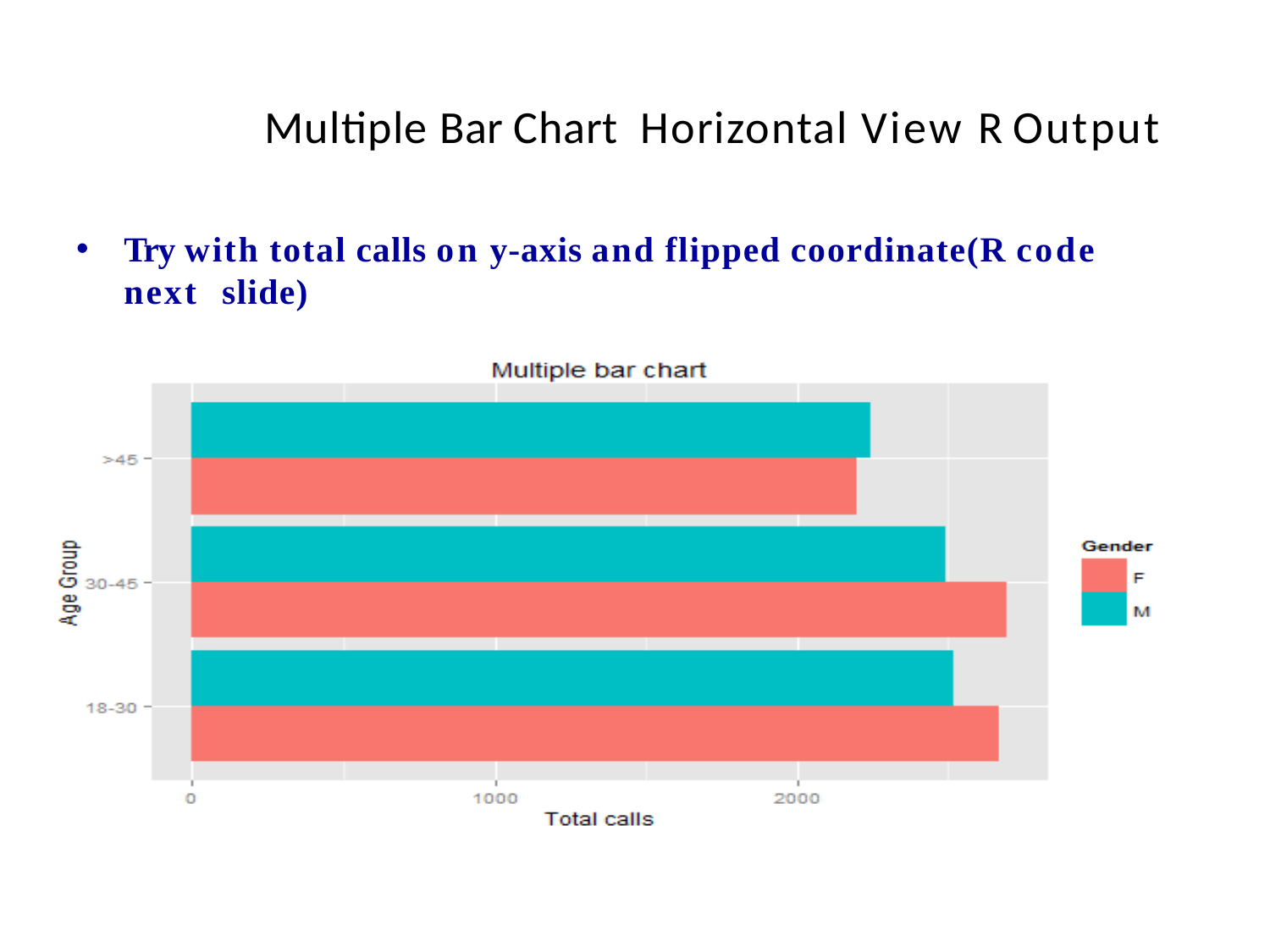

# Multiple Bar Chart  Horizontal View R Output
Try with total calls on y-axis and flipped coordinate(R code next  slide)

38